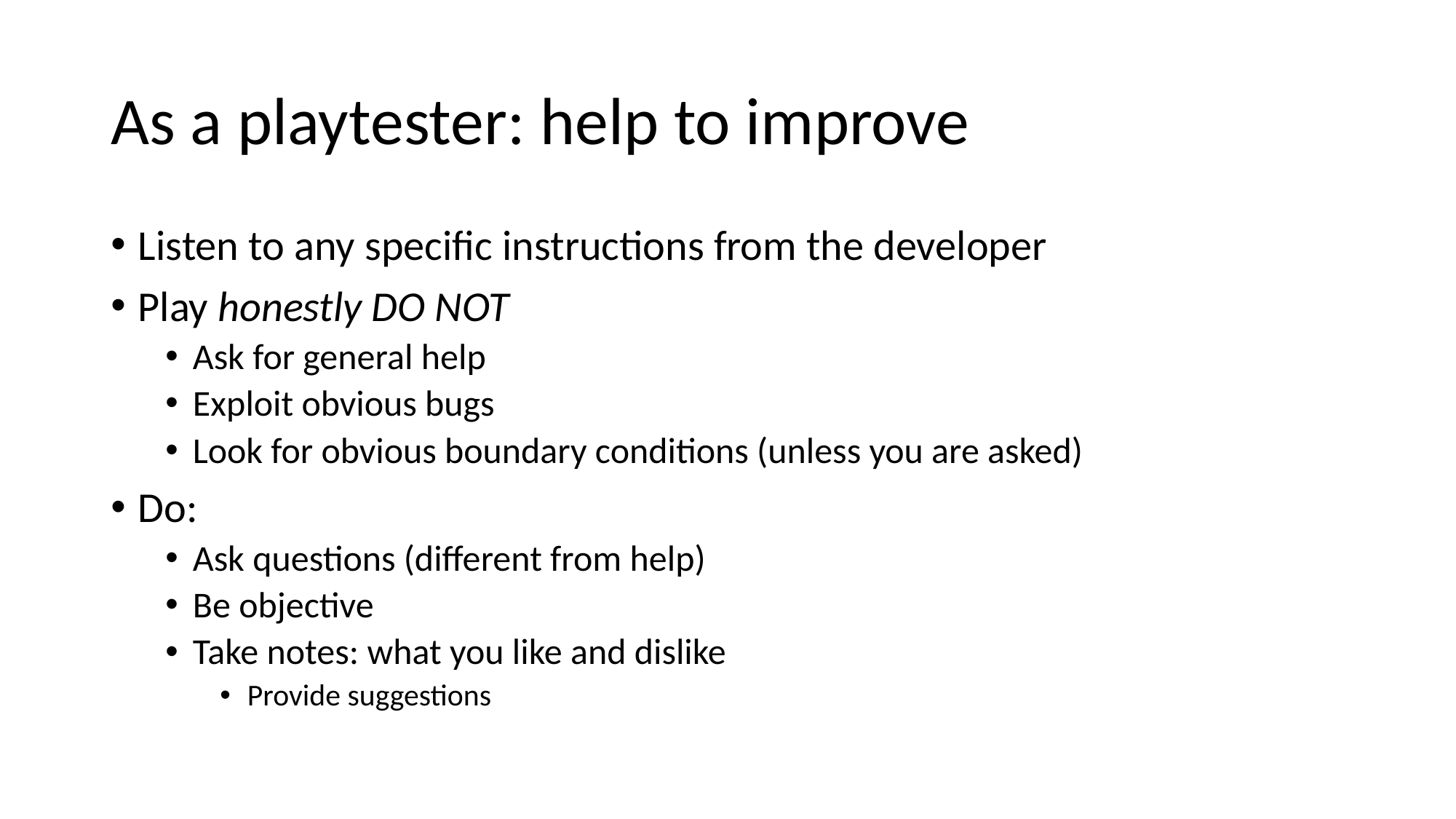

# As a playtester: help to improve
Listen to any specific instructions from the developer
Play honestly DO NOT
Ask for general help
Exploit obvious bugs
Look for obvious boundary conditions (unless you are asked)
Do:
Ask questions (different from help)
Be objective
Take notes: what you like and dislike
Provide suggestions